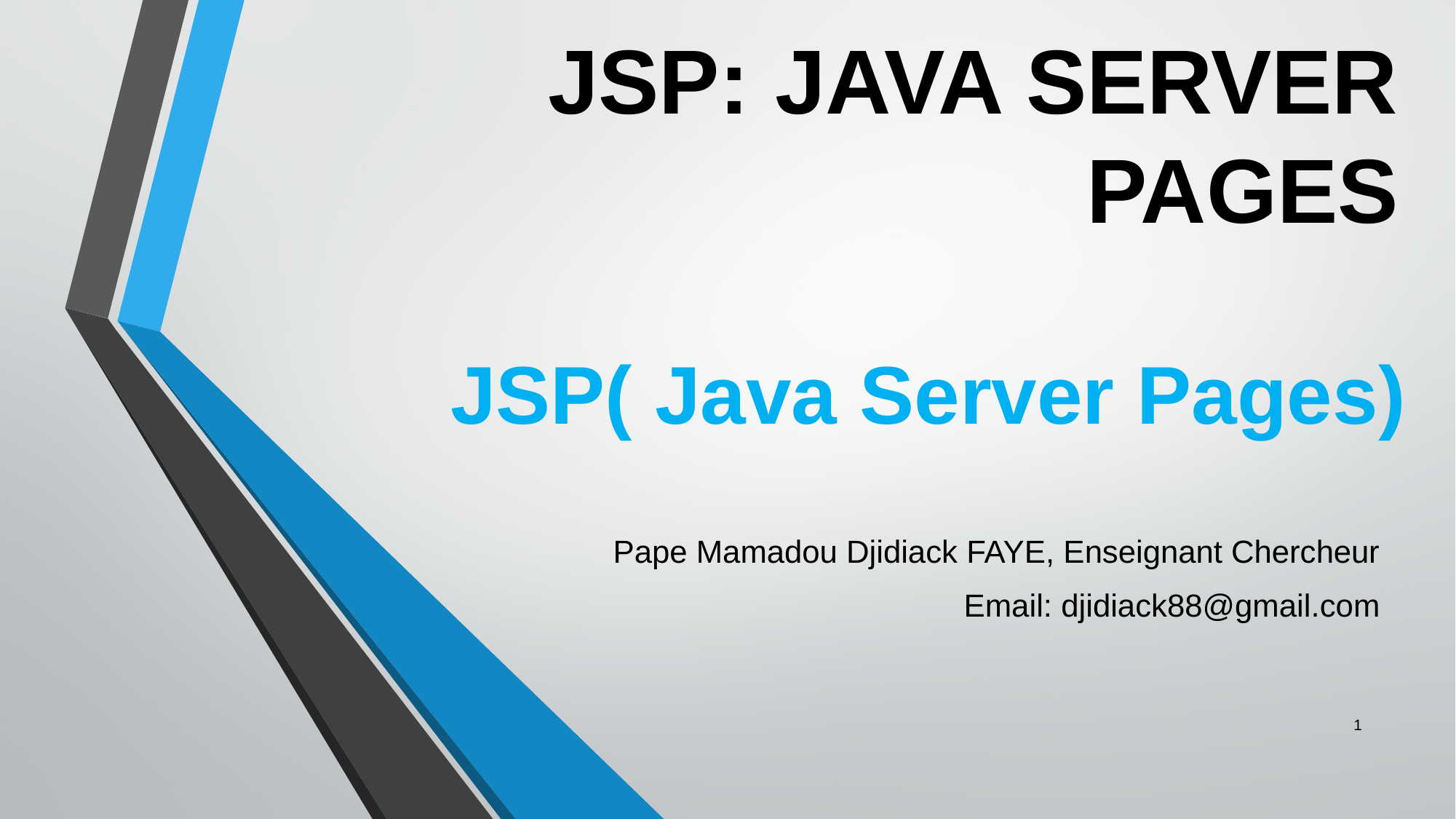

JSP: JAVA SERVER PAGES
# JSP( Java Server Pages)
Pape Mamadou Djidiack FAYE, Enseignant Chercheur
Email: djidiack88@gmail.com
1